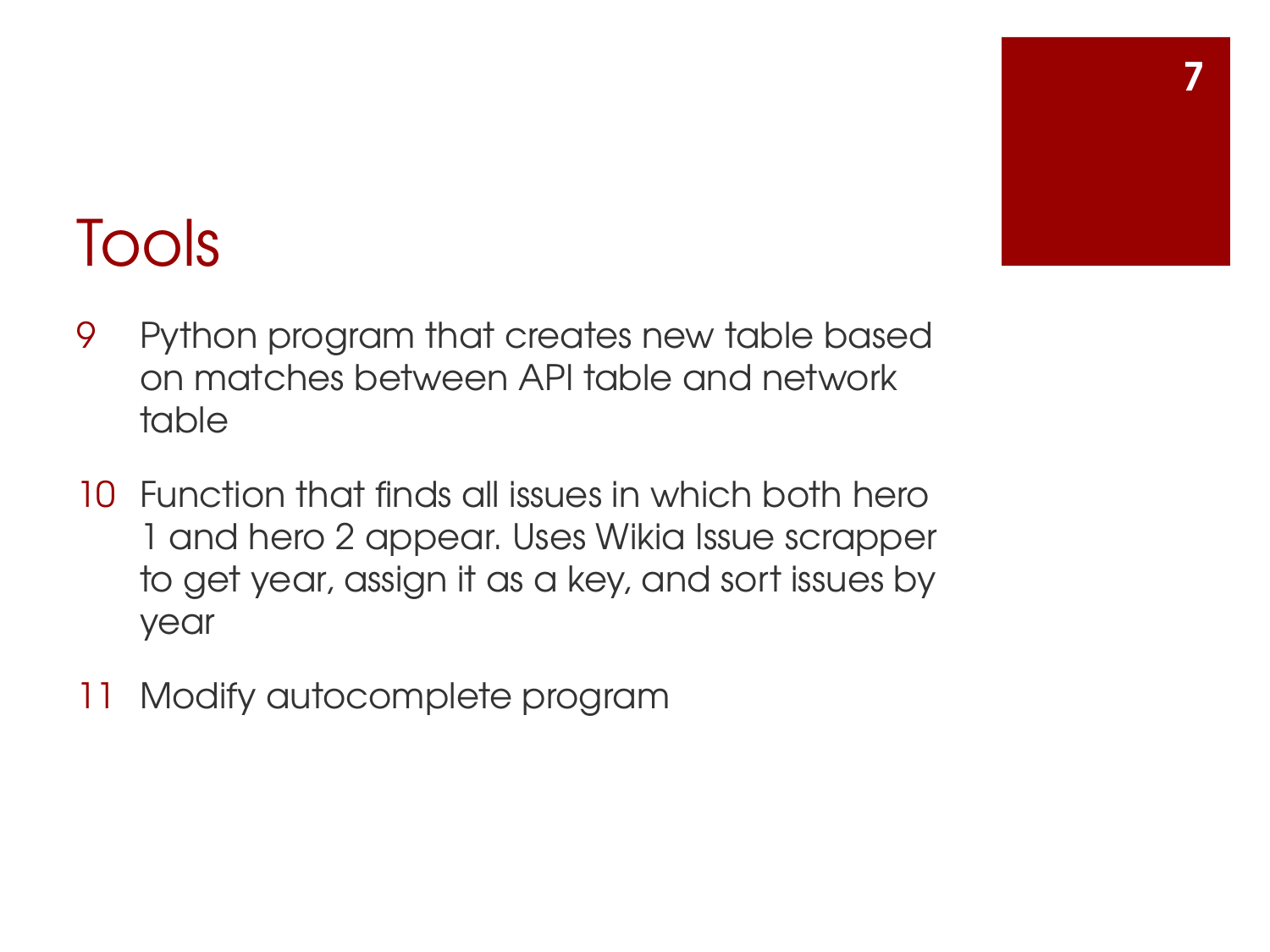

7
# Tools
Python program that creates new table based on matches between API table and network table
Function that finds all issues in which both hero 1 and hero 2 appear. Uses Wikia Issue scrapper to get year, assign it as a key, and sort issues by year
Modify autocomplete program